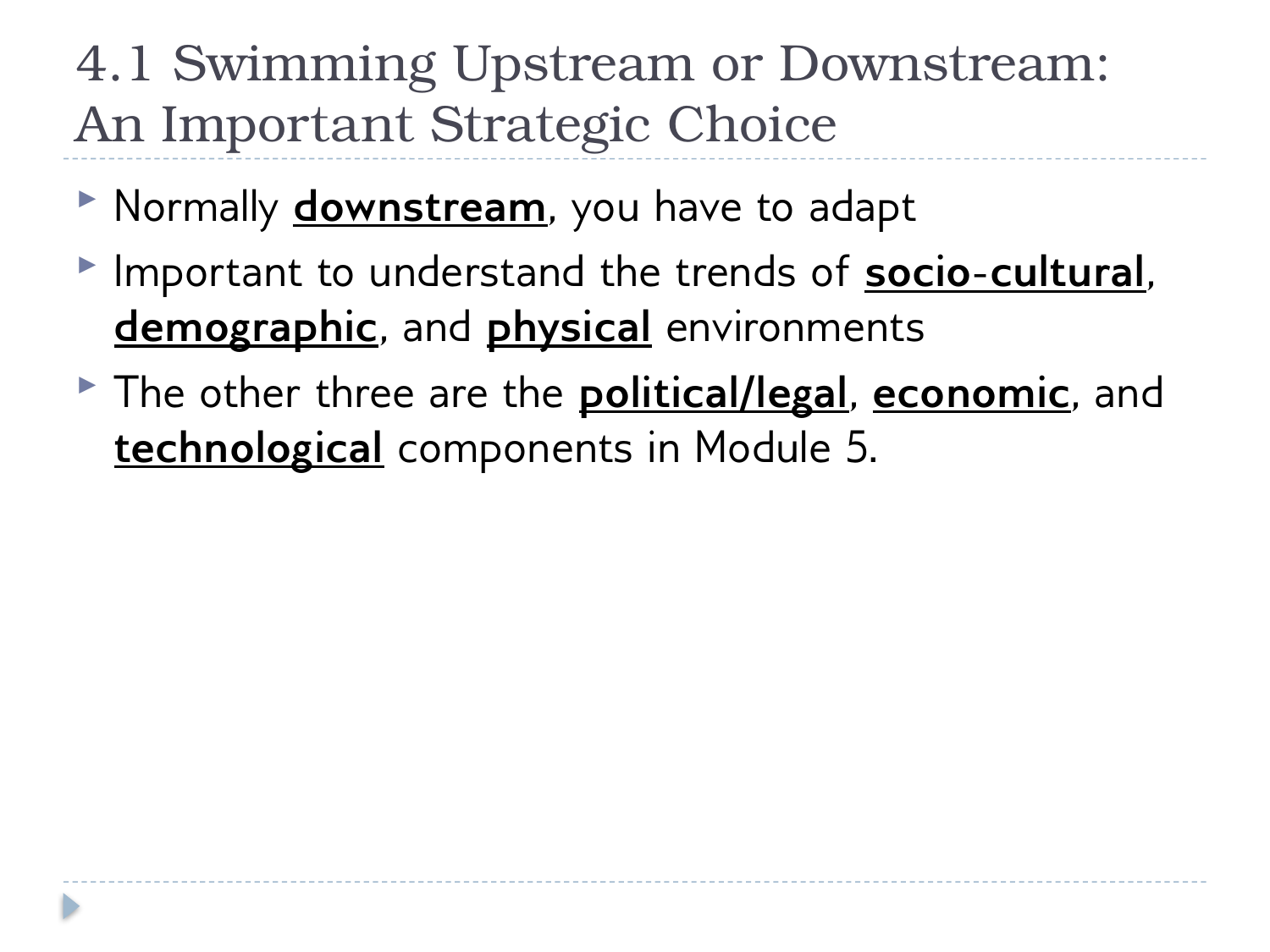

# 4.1 Swimming Upstream or Downstream: An Important Strategic Choice
Normally downstream, you have to adapt
Important to understand the trends of socio-cultural, demographic, and physical environments
The other three are the political/legal, economic, and technological components in Module 5.